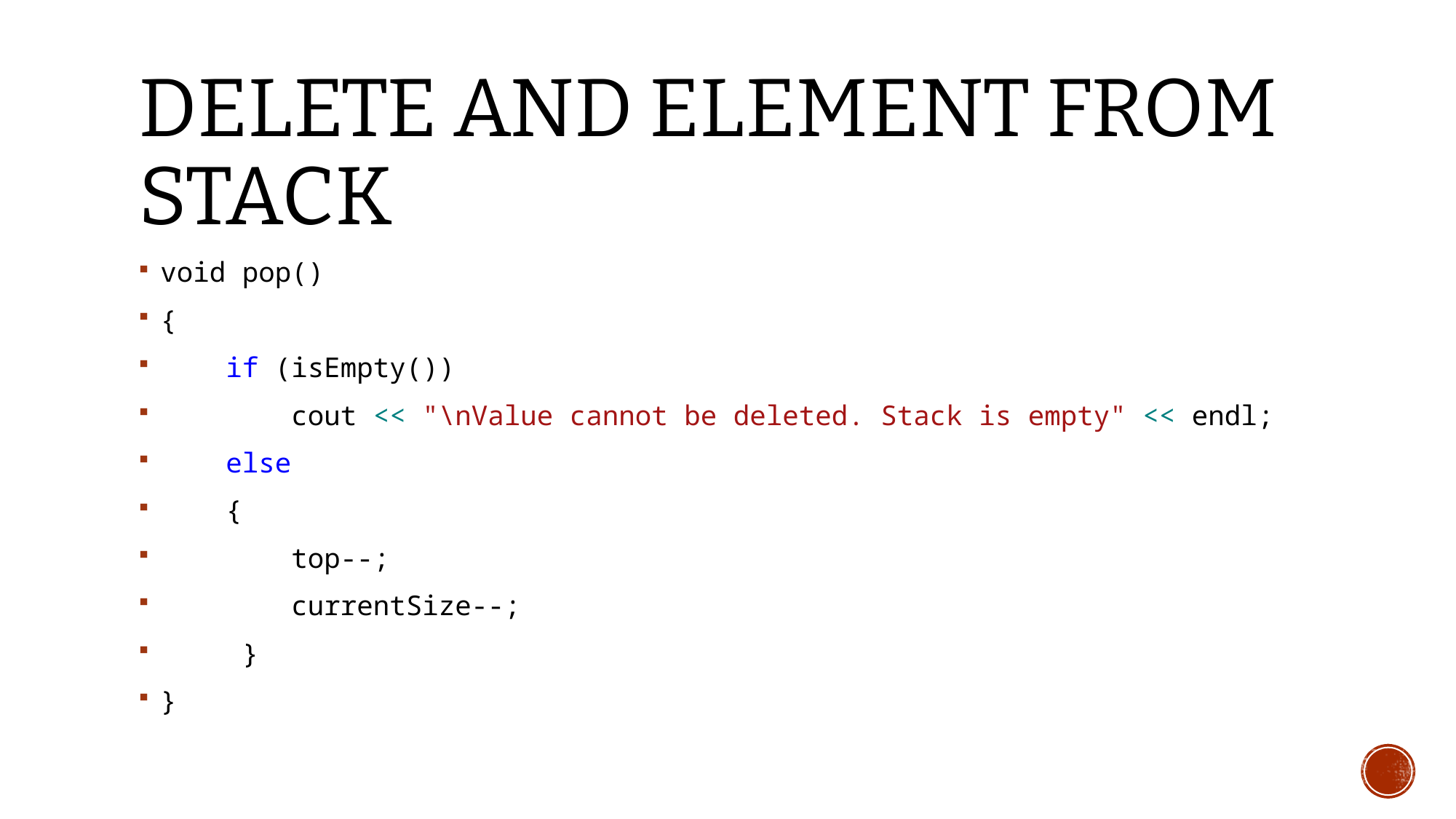

# Delete and element from Stack
void pop()
{
    if (isEmpty())
        cout << "\nValue cannot be deleted. Stack is empty" << endl;
    else
    {
        top--;
        currentSize--;
     }
}